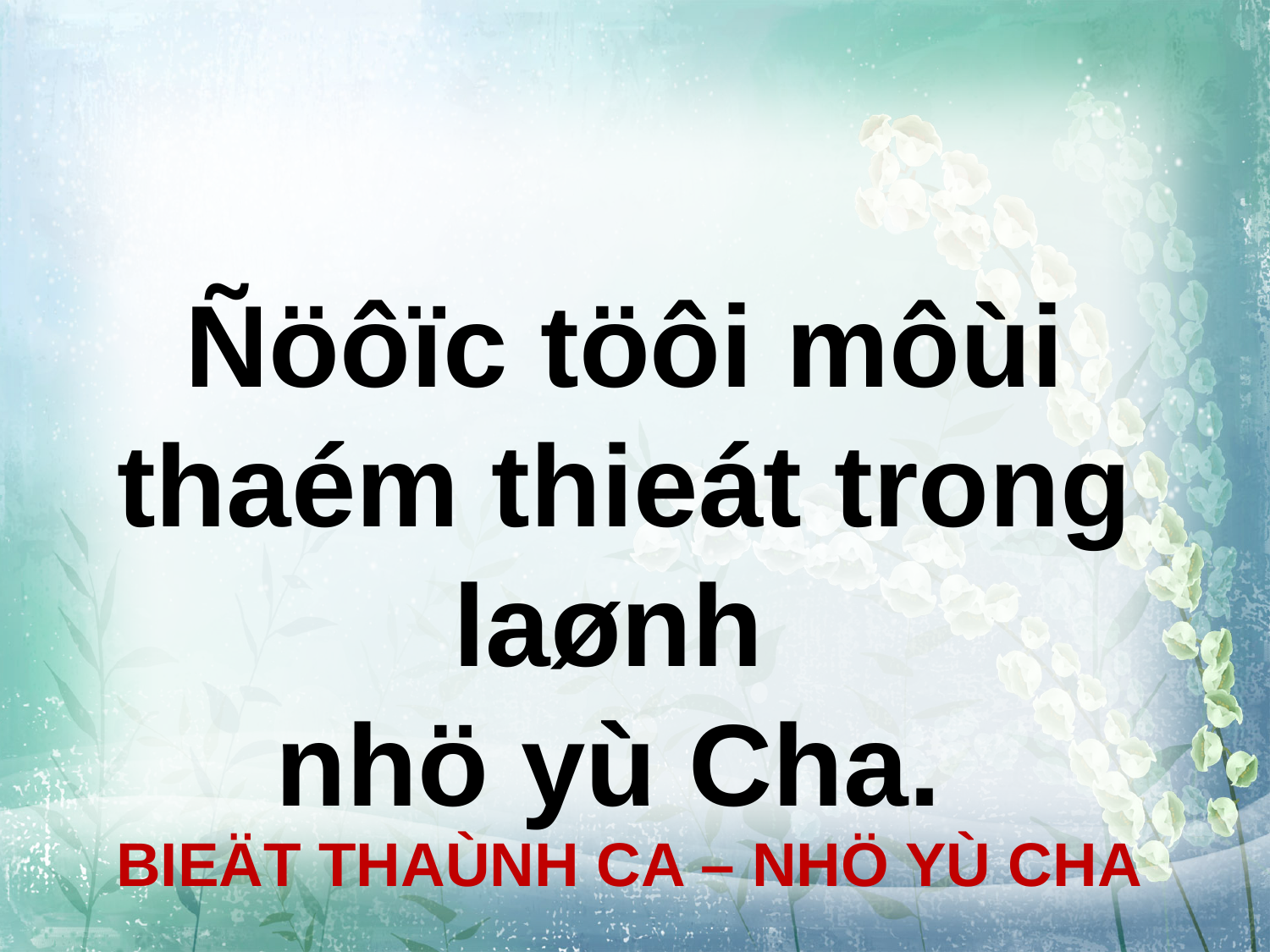

Ñöôïc töôi môùi thaém thieát trong laønh
nhö yù Cha.
BIEÄT THAÙNH CA – NHÖ YÙ CHA